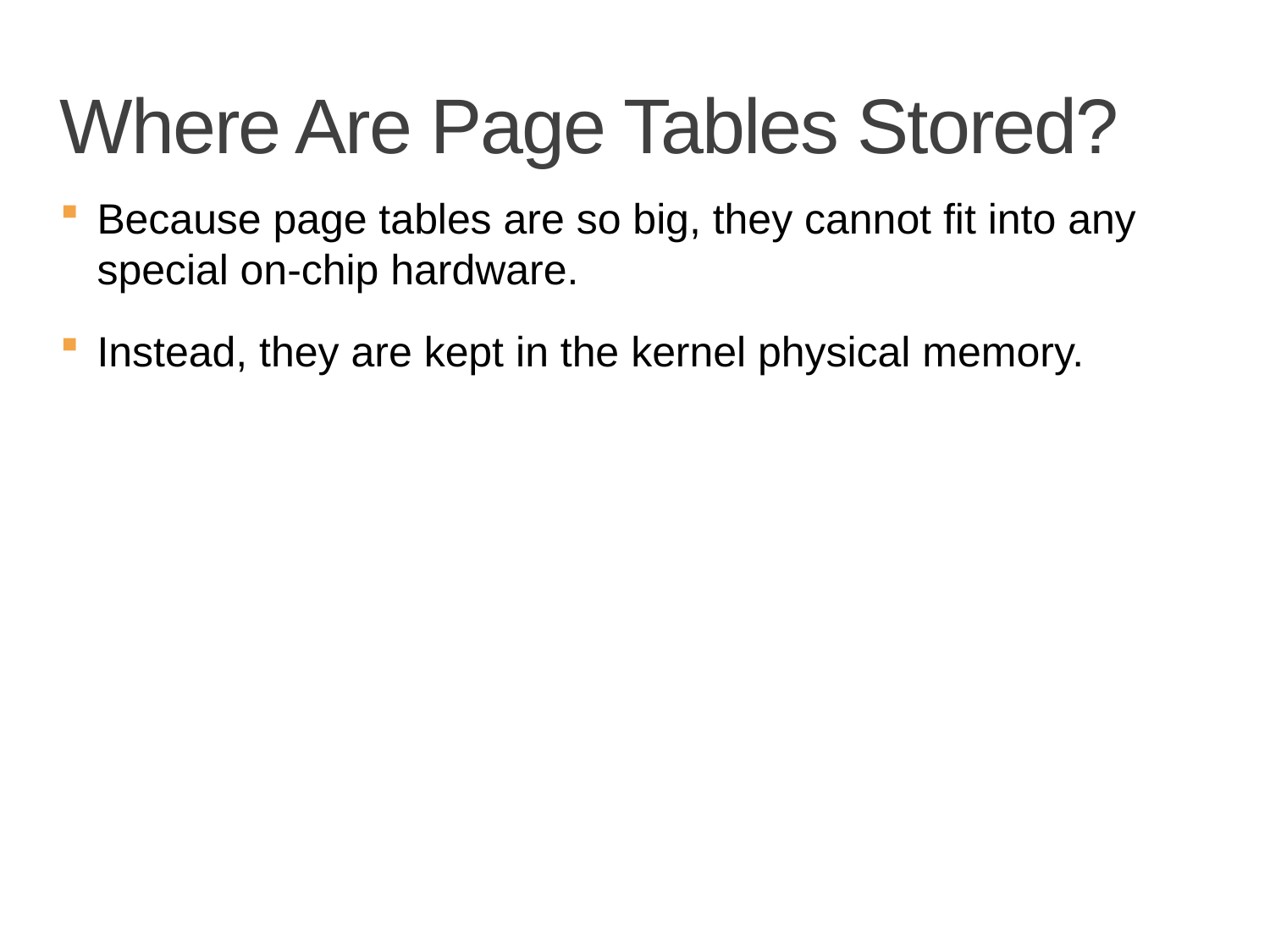

# Where Are Page Tables Stored?
Because page tables are so big, they cannot fit into any special on-chip hardware.
Instead, they are kept in the kernel physical memory.